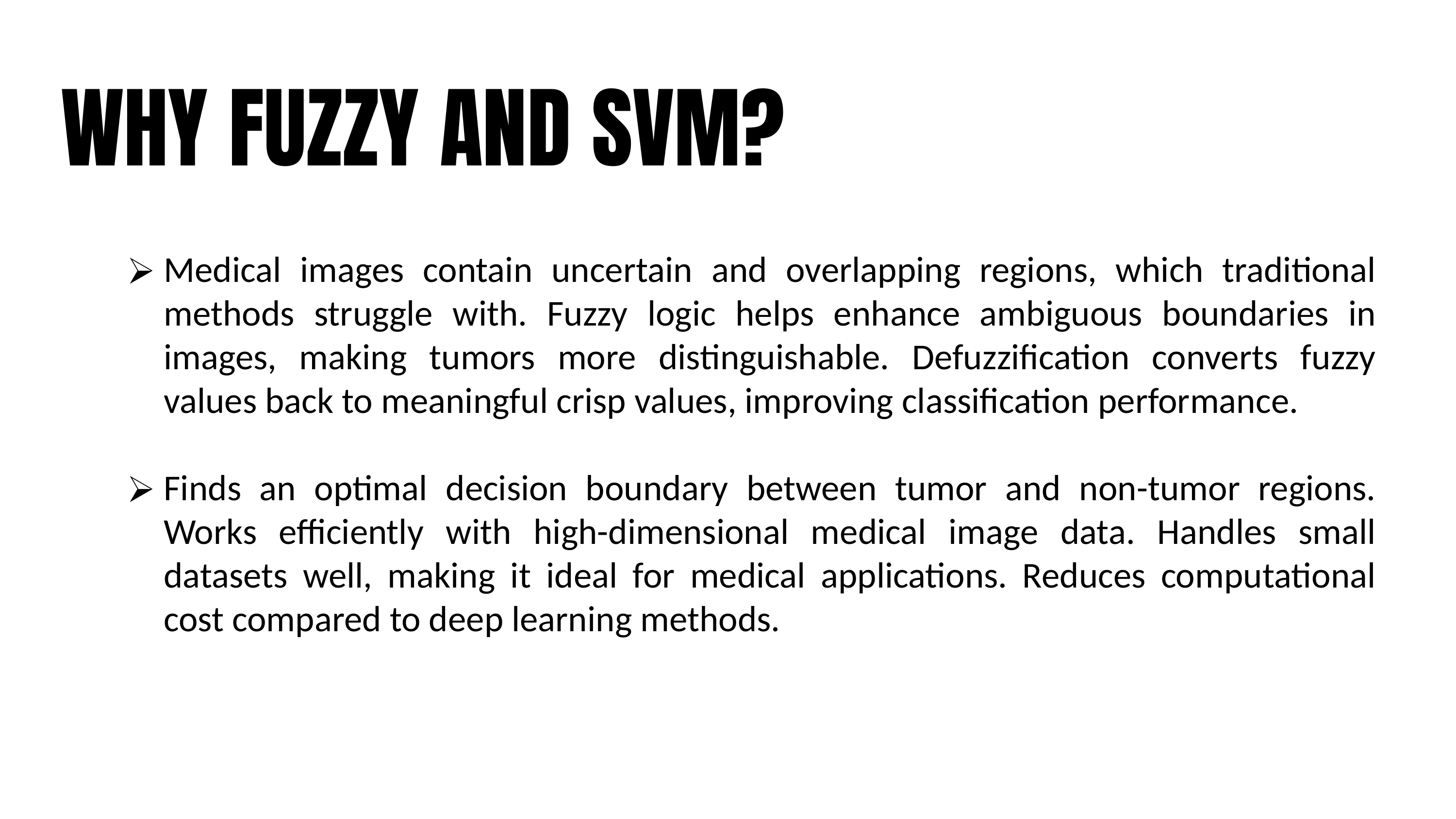

WHY FUZZY AND SVM?
Medical images contain uncertain and overlapping regions, which traditional methods struggle with. Fuzzy logic helps enhance ambiguous boundaries in images, making tumors more distinguishable. Defuzzification converts fuzzy values back to meaningful crisp values, improving classification performance.

Finds an optimal decision boundary between tumor and non-tumor regions. Works efficiently with high-dimensional medical image data. Handles small datasets well, making it ideal for medical applications. Reduces computational cost compared to deep learning methods.